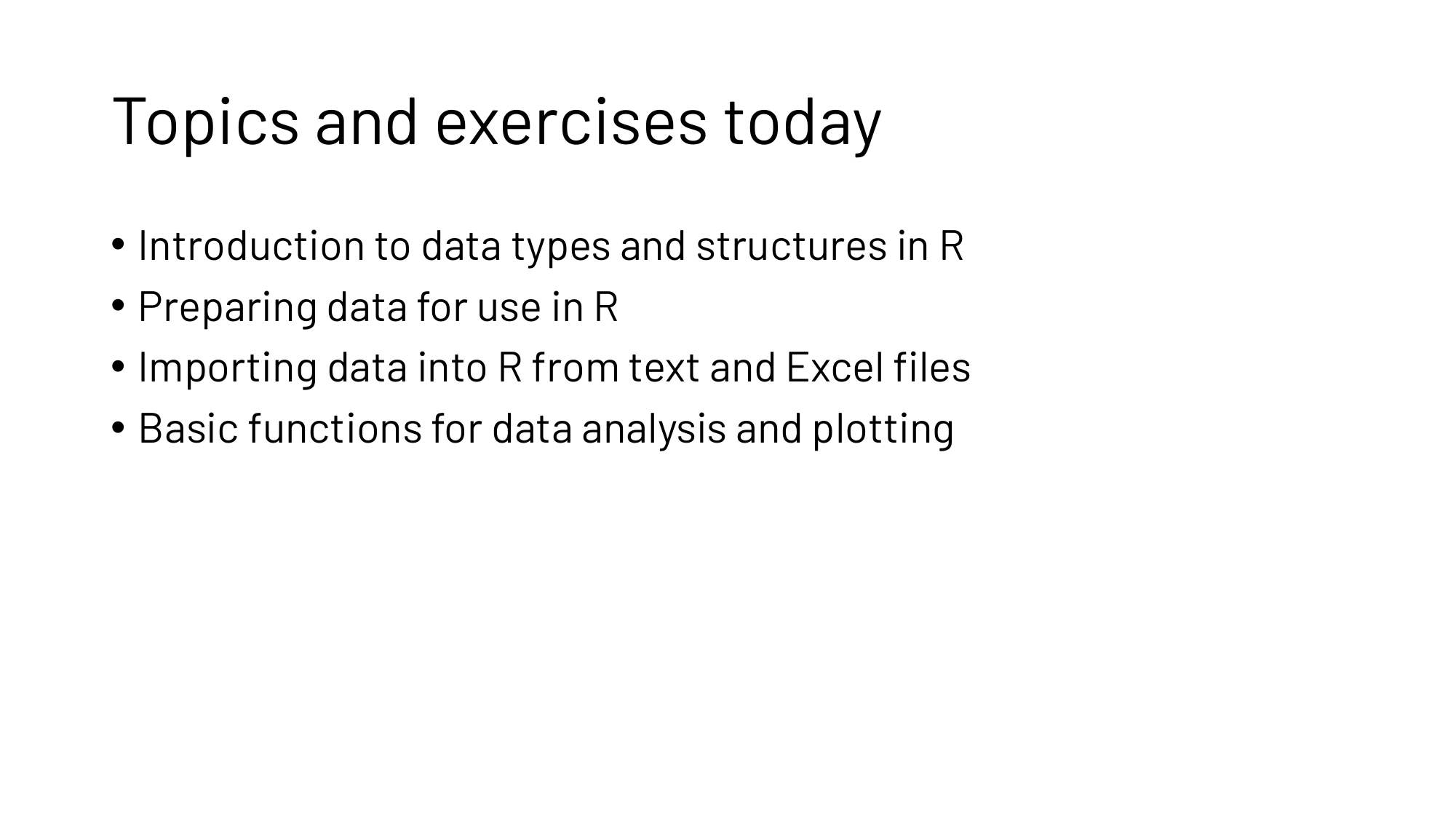

# Topics and exercises today
Introduction to data types and structures in R
Preparing data for use in R
Importing data into R from text and Excel files
Basic functions for data analysis and plotting